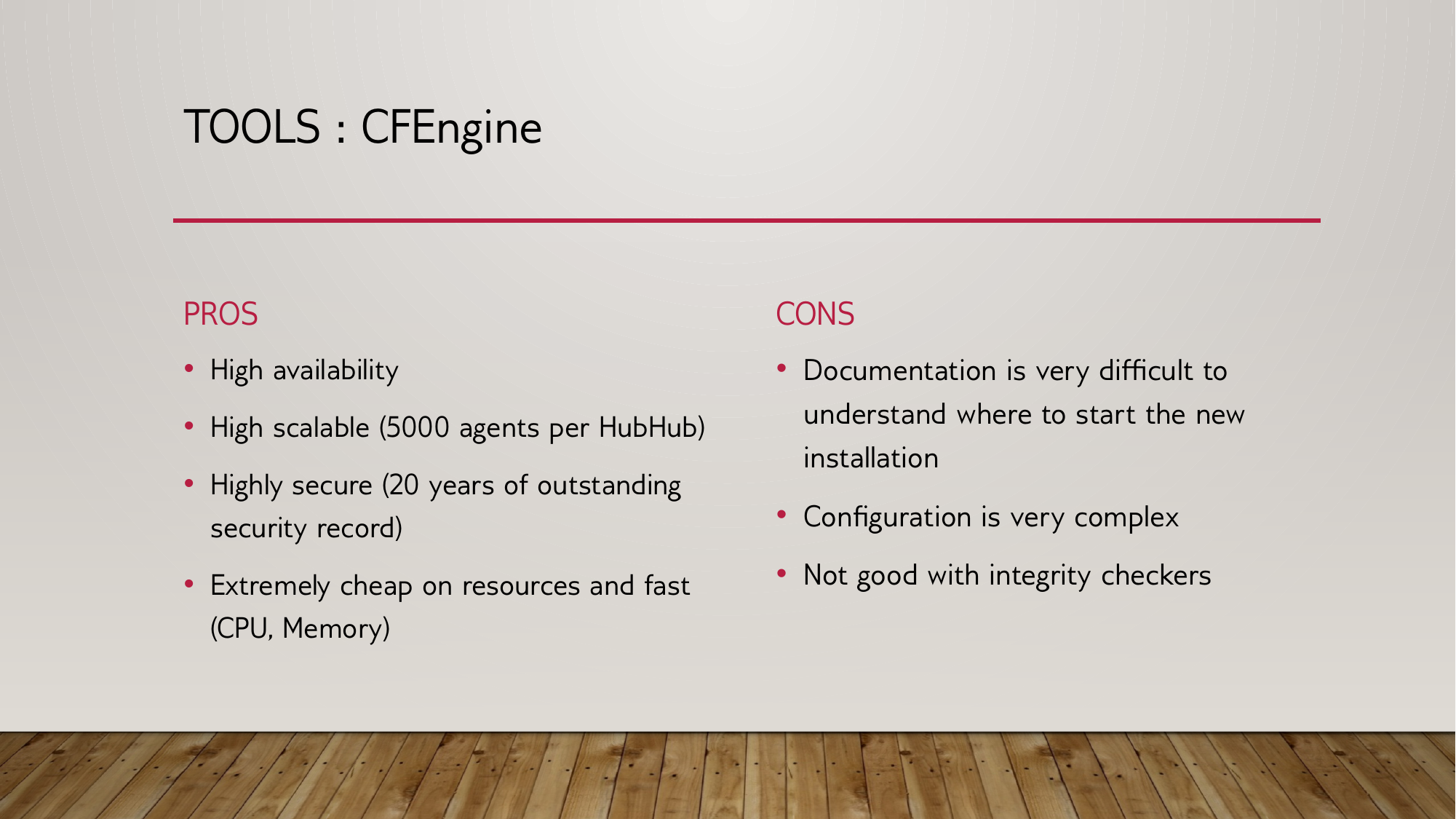

# Tools : CFEngine
pros
cons
Documentation is very difficult to understand where to start the new installation
Configuration is very complex
Not good with integrity checkers
High availability
High scalable (5000 agents per HubHub)
Highly secure (20 years of outstanding security record)
Extremely cheap on resources and fast (CPU, Memory)